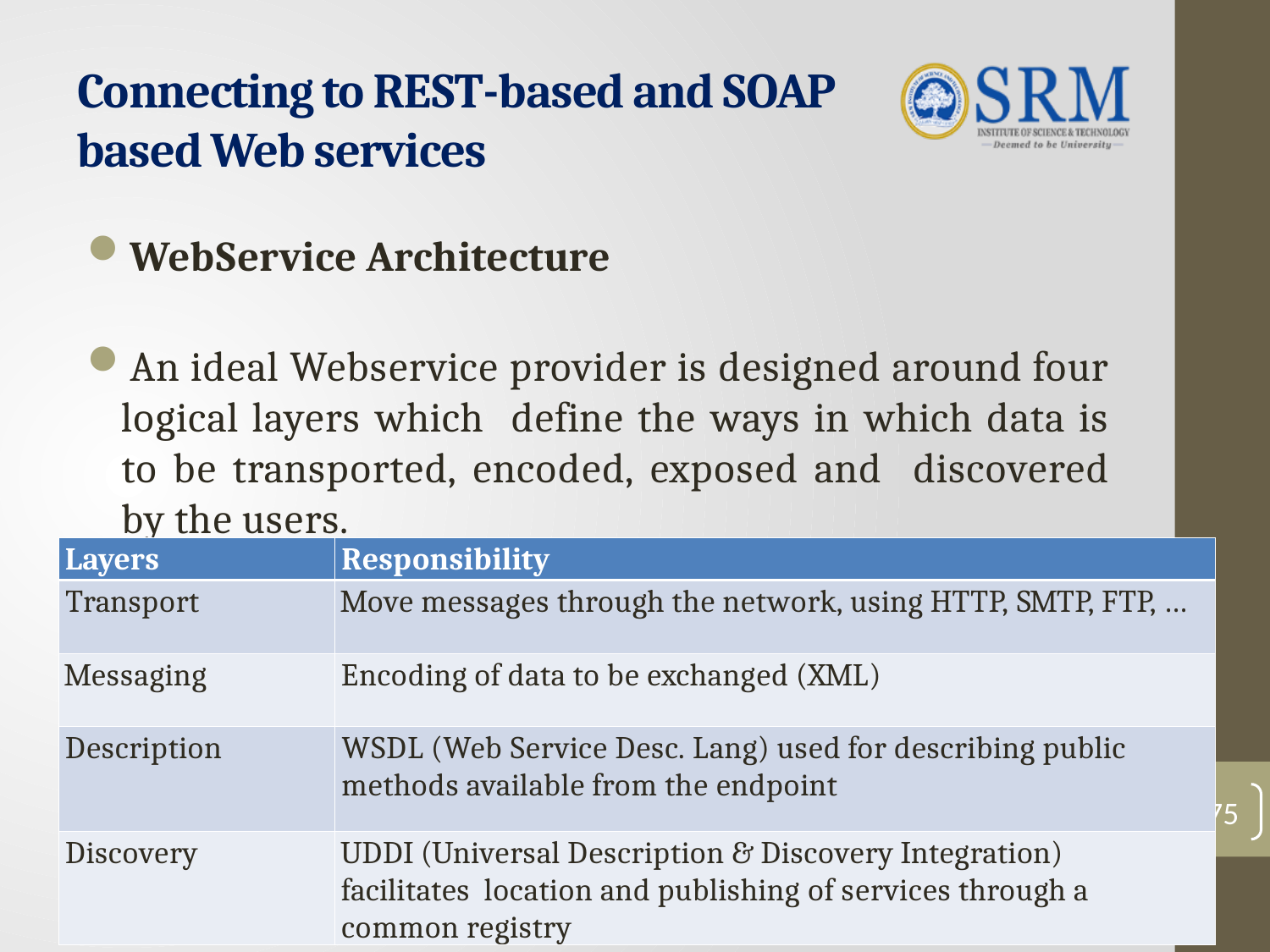

# Connecting to REST-based and SOAP based Web services
WebService Architecture

An ideal Webservice provider is designed around four logical layers which  define the ways in which data is to be transported, encoded, exposed and  discovered by the users.

| Layers | Responsibility |
| --- | --- |
| Transport | Move messages through the network, using HTTP, SMTP, FTP, … |
| Messaging | Encoding of data to be exchanged (XML) |
| Description | WSDL (Web Service Desc. Lang) used for describing public methods available from the endpoint |
| Discovery | UDDI (Universal Description & Discovery Integration) facilitates location and publishing of services through a common registry |
75